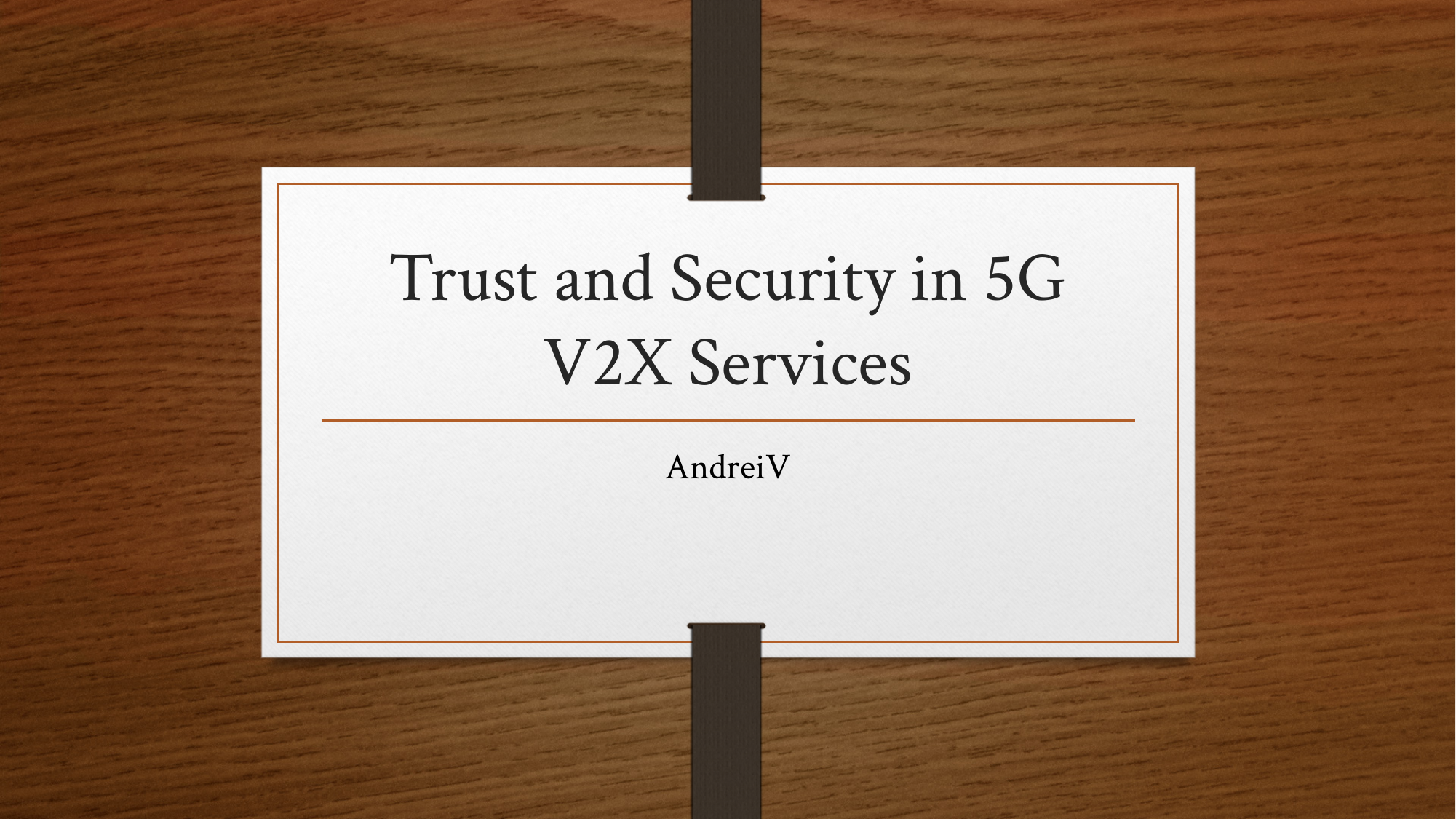

# Trust and Security in 5G V2X Services
AndreiV